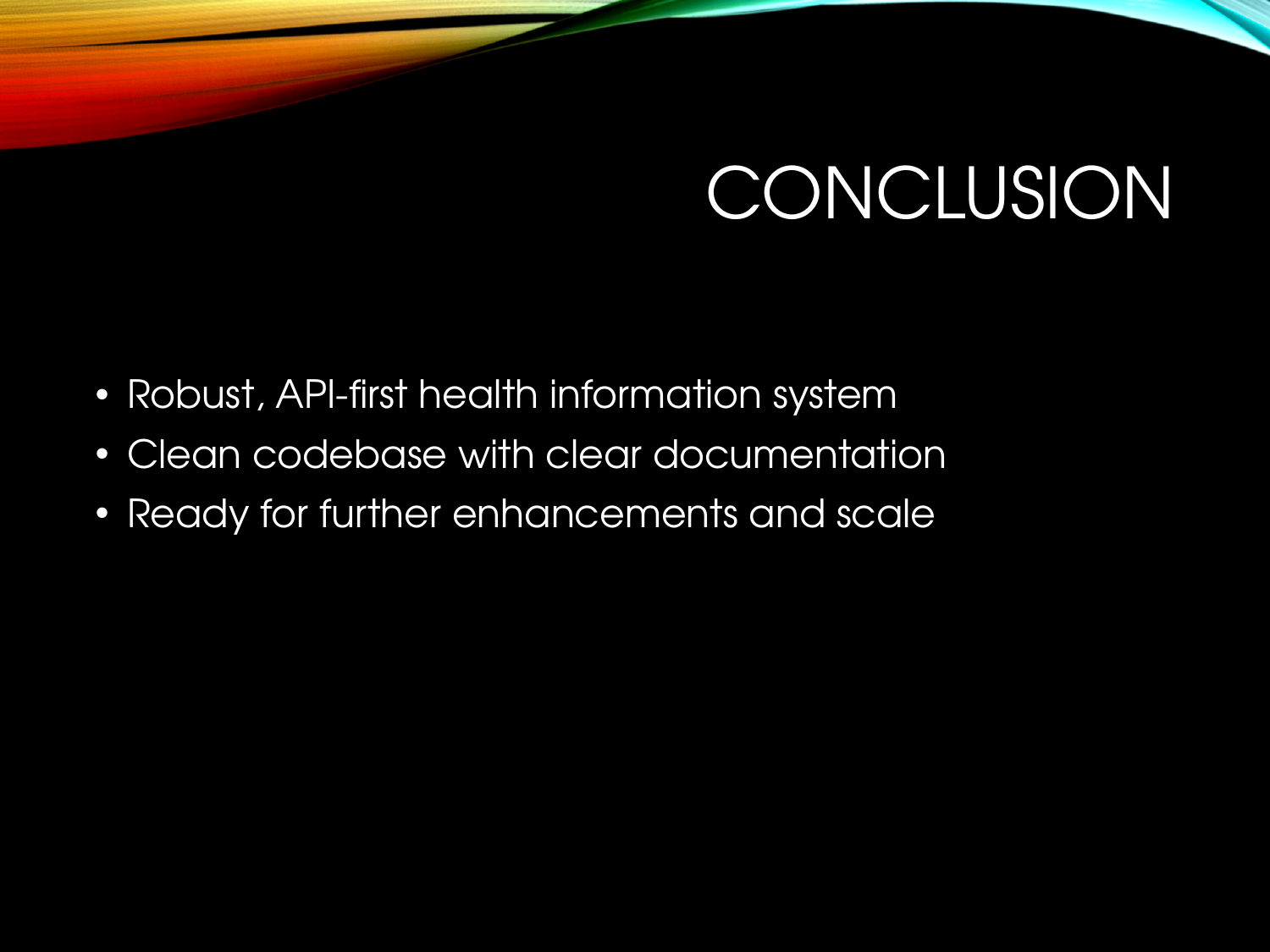

# Conclusion

Robust, API-first health information system
Clean codebase with clear documentation
Ready for further enhancements and scale